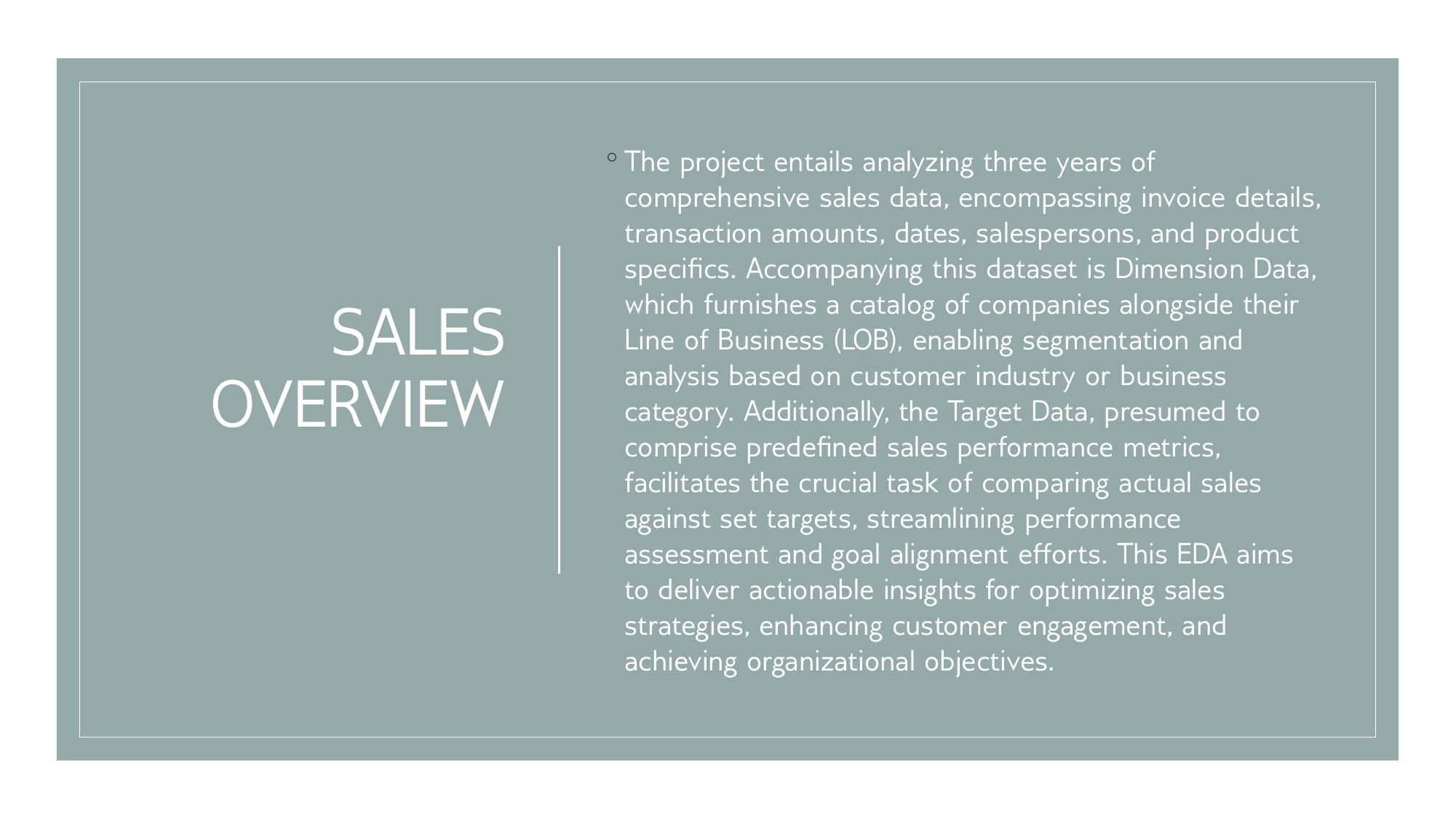

# SALES OVERVIEW
The project entails analyzing three years of comprehensive sales data, encompassing invoice details, transaction amounts, dates, salespersons, and product specifics. Accompanying this dataset is Dimension Data, which furnishes a catalog of companies alongside their Line of Business (LOB), enabling segmentation and analysis based on customer industry or business category. Additionally, the Target Data, presumed to comprise predefined sales performance metrics, facilitates the crucial task of comparing actual sales against set targets, streamlining performance assessment and goal alignment efforts. This EDA aims to deliver actionable insights for optimizing sales strategies, enhancing customer engagement, and achieving organizational objectives.